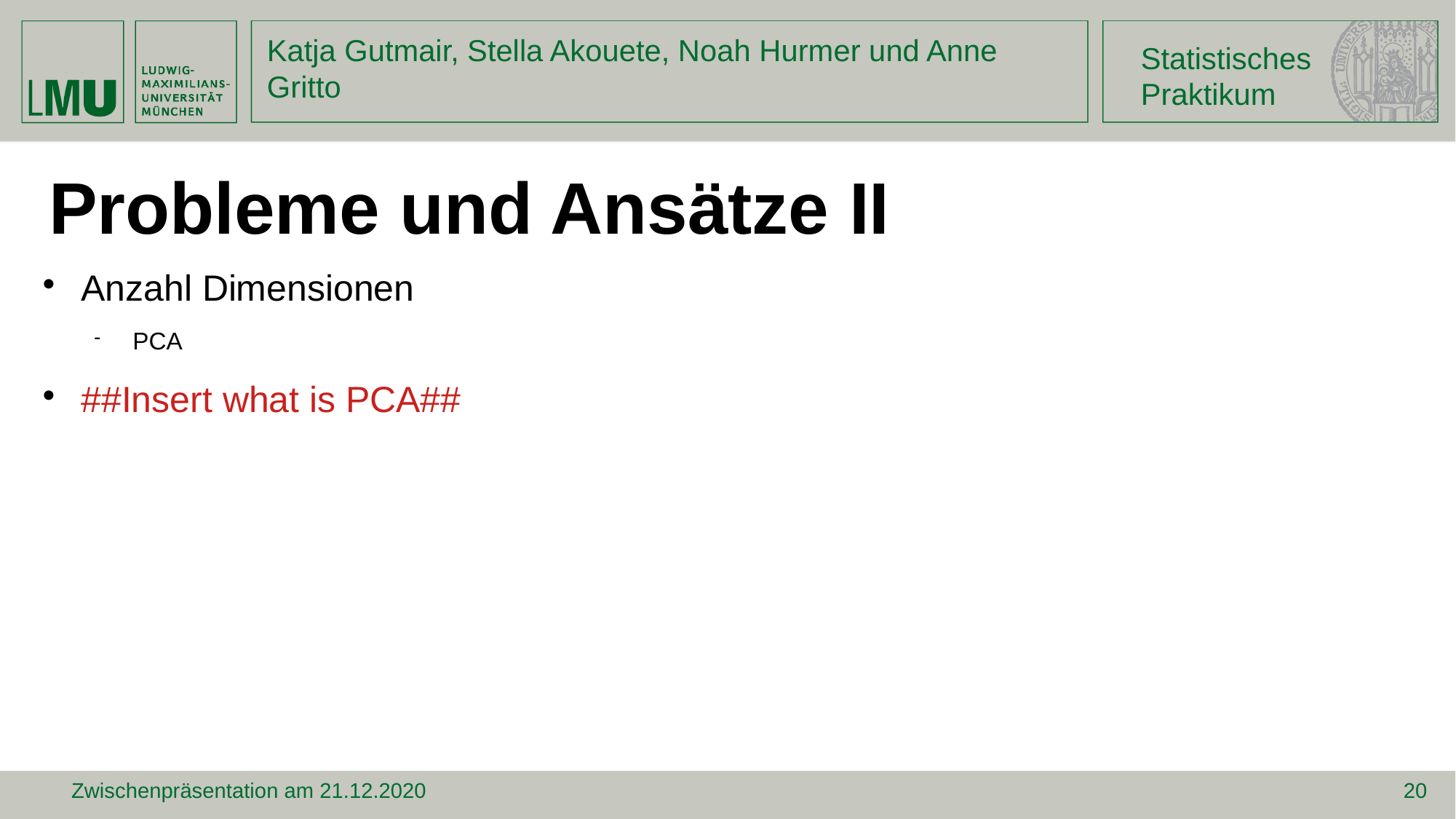

Statistisches
Praktikum
Katja Gutmair, Stella Akouete, Noah Hurmer und Anne Gritto
Probleme und Ansätze II
Anzahl Dimensionen
PCA
##Insert what is PCA##
Zwischenpräsentation am 21.12.2020
20